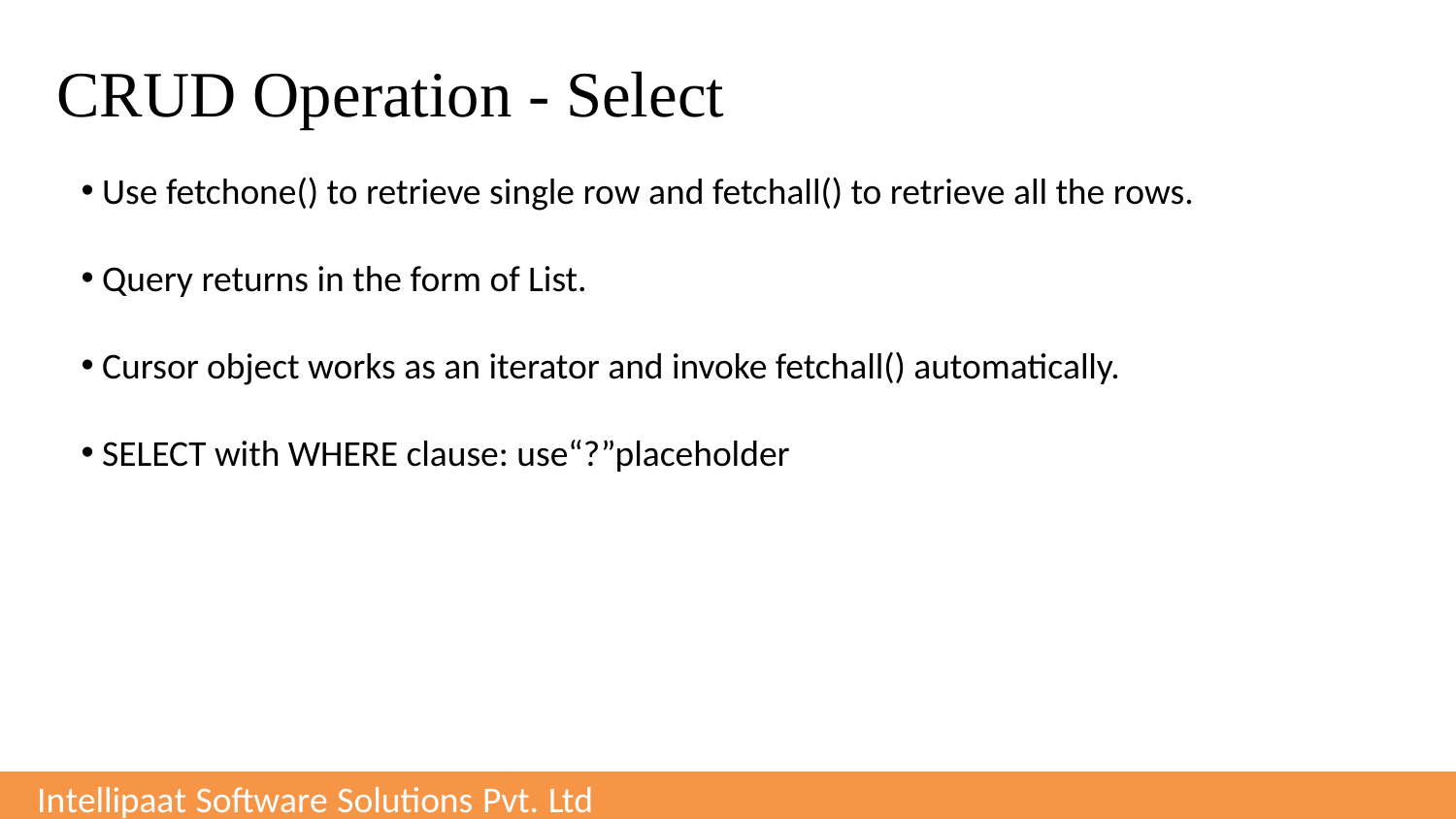

CRUD Operation - Select
 Use fetchone() to retrieve single row and fetchall() to retrieve all the rows.

 Query returns in the form of List.

 Cursor object works as an iterator and invoke fetchall() automatically.

 SELECT with WHERE clause: use“?”placeholder

Intellipaat Software Solutions Pvt. Ltd